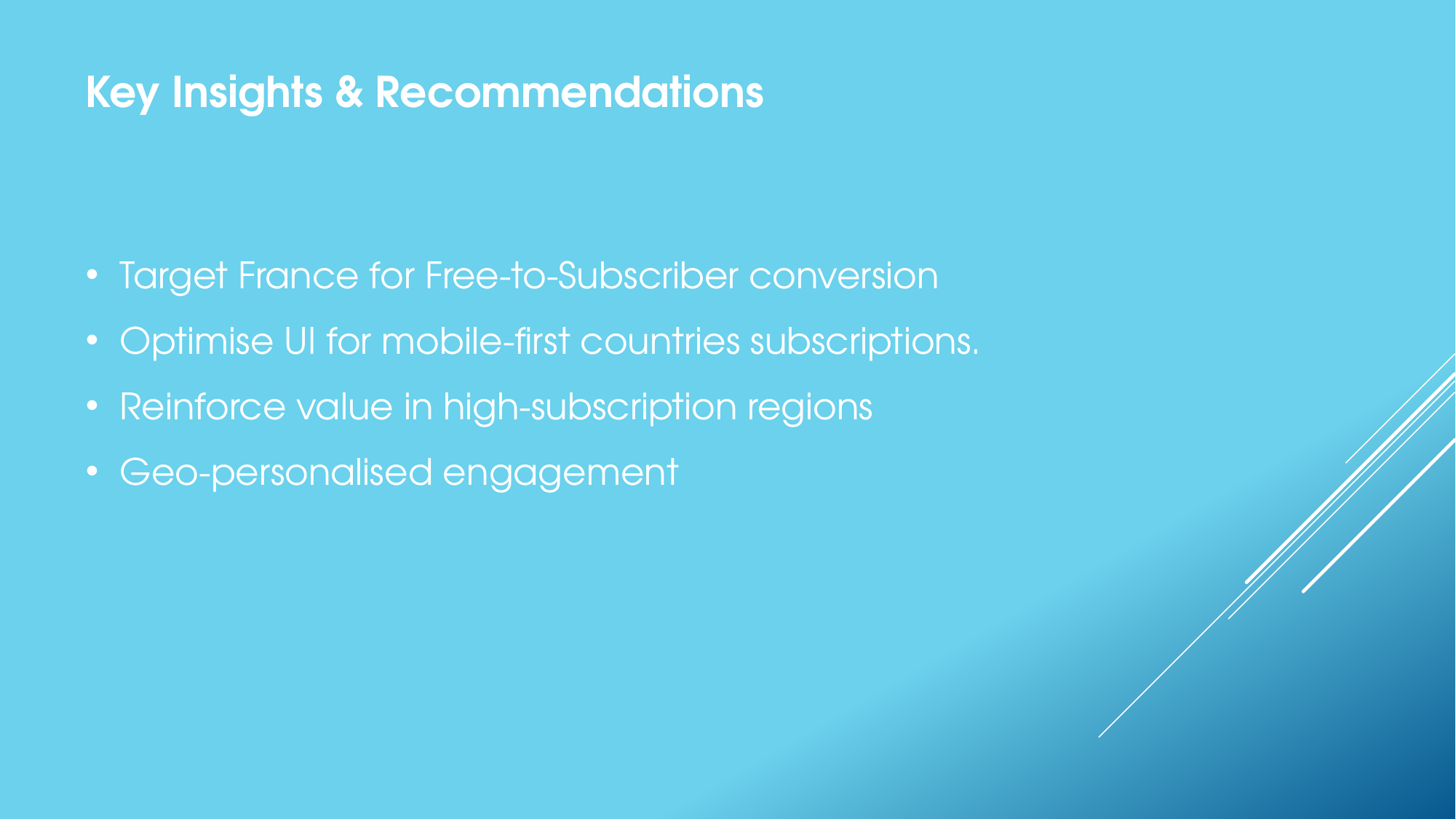

Key Insights & Recommendations

Target France for Free-to-Subscriber conversion
Optimise UI for mobile-first countries subscriptions.
Reinforce value in high-subscription regions
Geo-personalised engagement